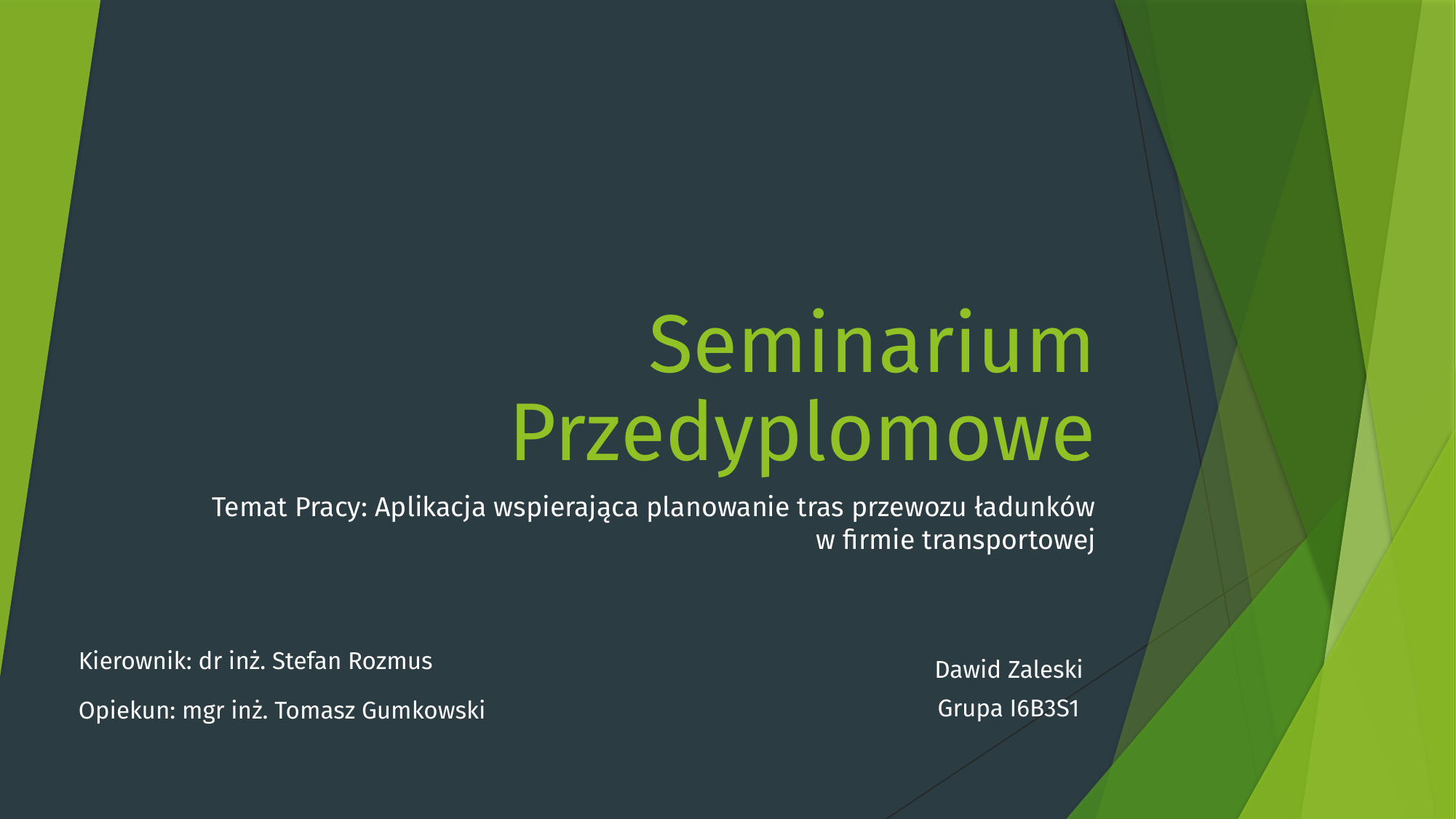

# Seminarium Przedyplomowe
Temat Pracy: Aplikacja wspierająca planowanie tras przewozu ładunków w firmie transportowej

Kierownik: dr inż. Stefan Rozmus
Dawid Zaleski
Grupa I6B3S1
Opiekun: mgr inż. Tomasz Gumkowski